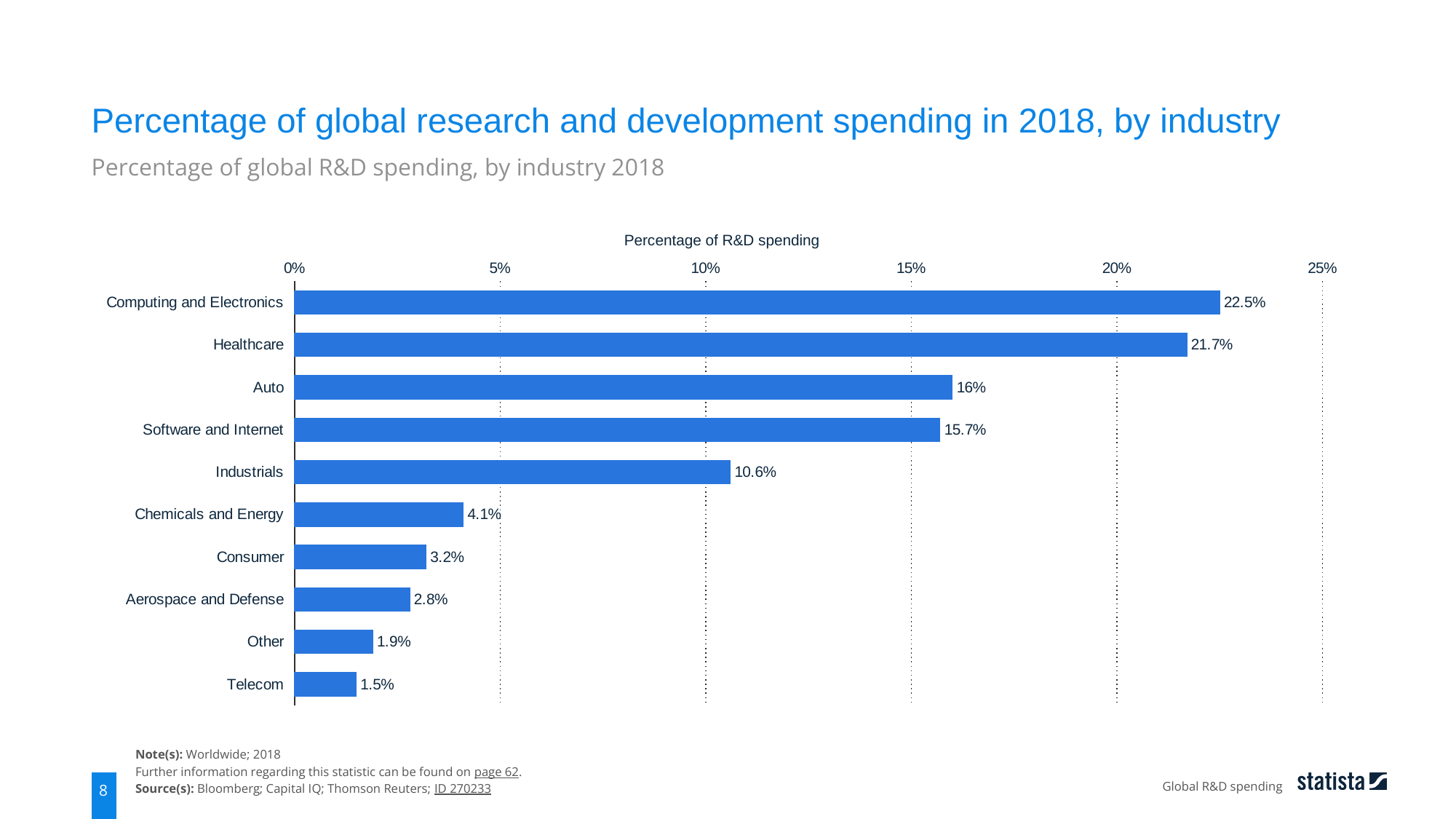

Percentage of global research and development spending in 2018, by industry
Percentage of global R&D spending, by industry 2018
Percentage of R&D spending

### Chart

| Category | data |
|---|---|
| Computing and Electronics | 0.225 |
| Healthcare | 0.217 |
| Auto | 0.16 |
| Software and Internet | 0.157 |
| Industrials | 0.106 |
| Chemicals and Energy | 0.041 |
| Consumer | 0.032 |
| Aerospace and Defense | 0.028 |
| Other | 0.019 |
| Telecom | 0.015 |
Note(s): Worldwide; 2018
Further information regarding this statistic can be found on page 62.
Source(s): Bloomberg; Capital IQ; Thomson Reuters; ID 270233
Global R&D spending

8